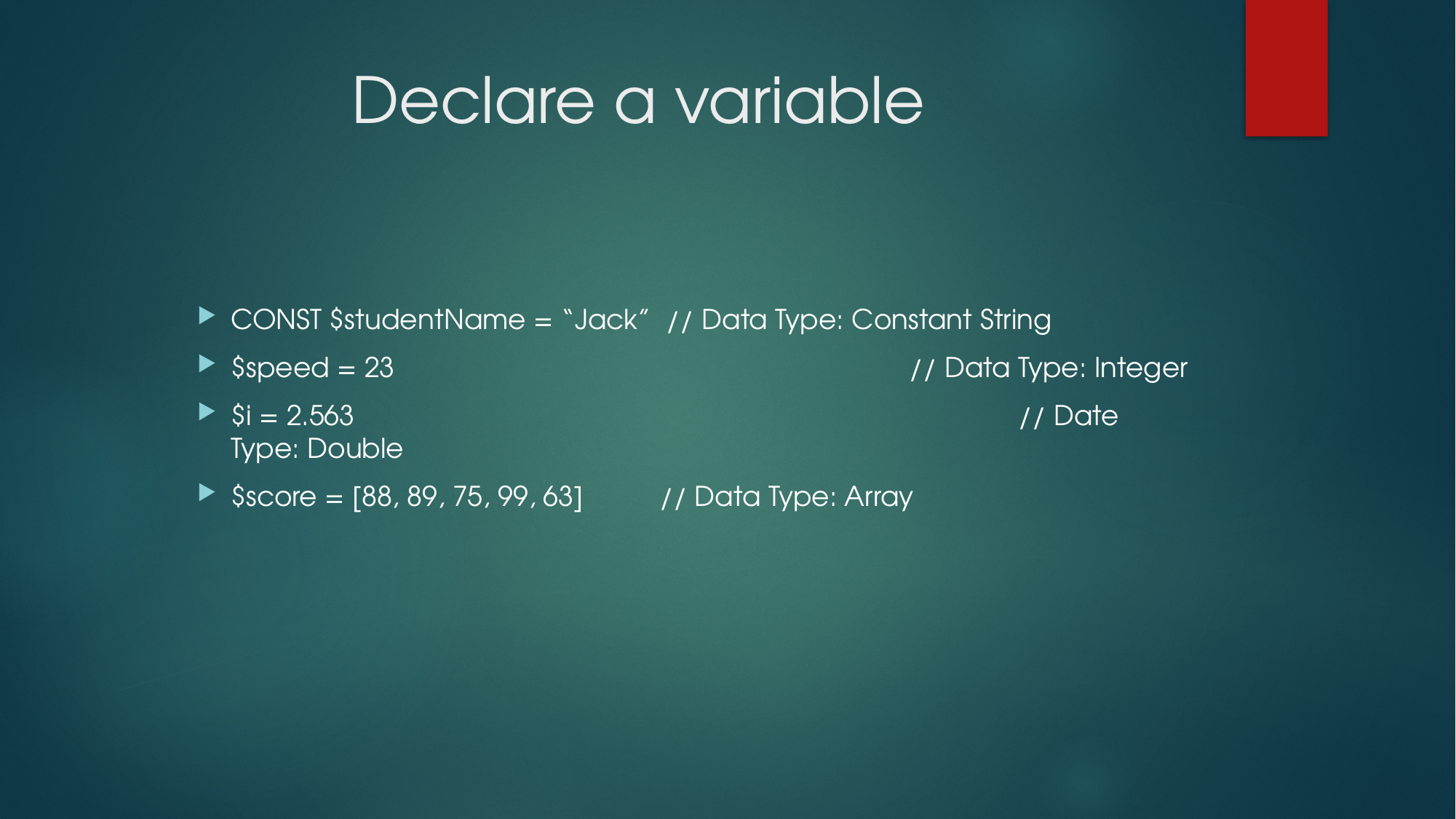

# Declare a variable

CONST $studentName = “Jack”  // Data Type: Constant String
$speed = 23					   // Data Type: Integer
$i = 2.563						   // Date Type: Double
$score = [88, 89, 75, 99, 63]          // Data Type: Array